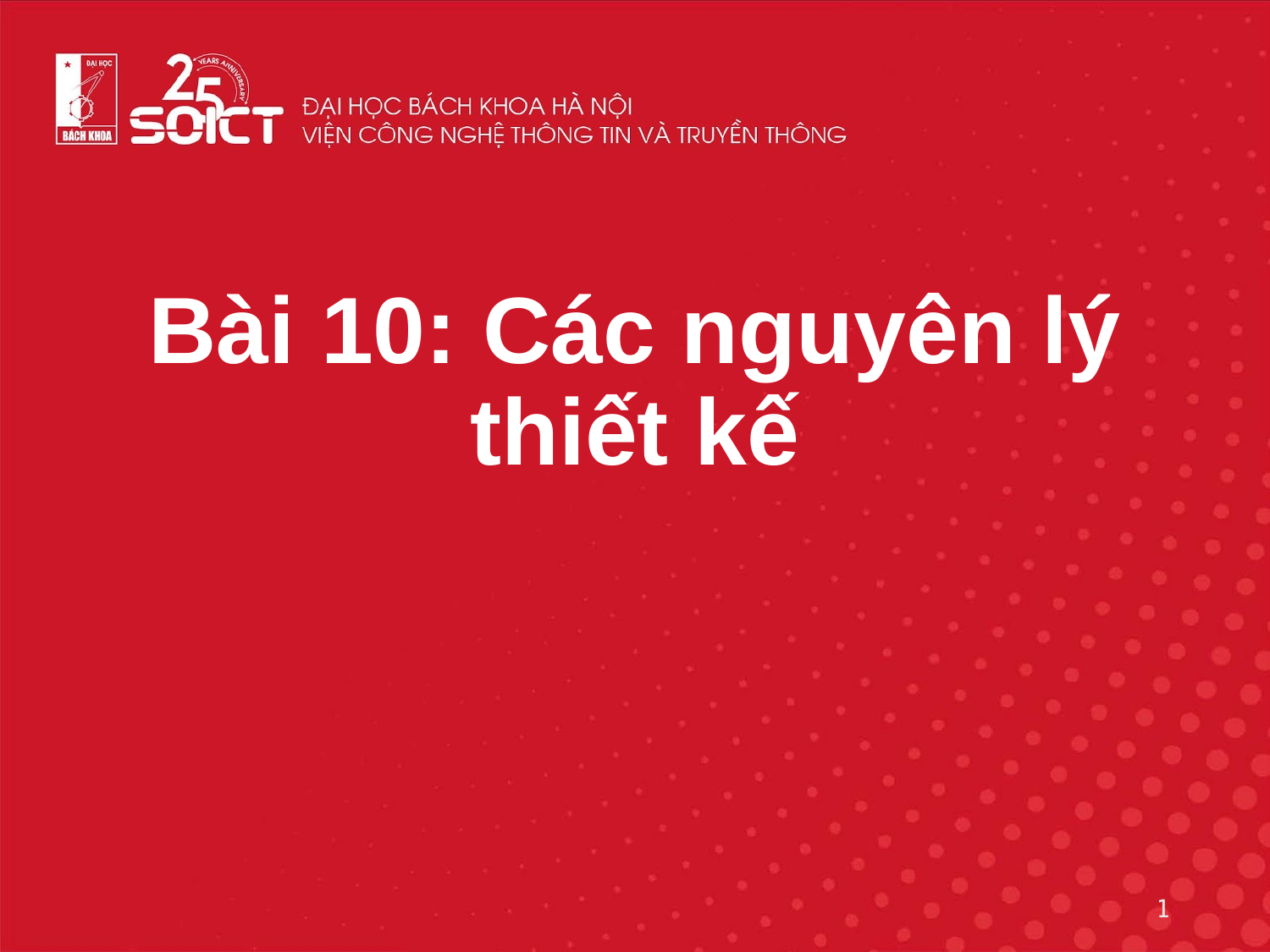

# Bài 10: Các nguyên lý thiết kế

1